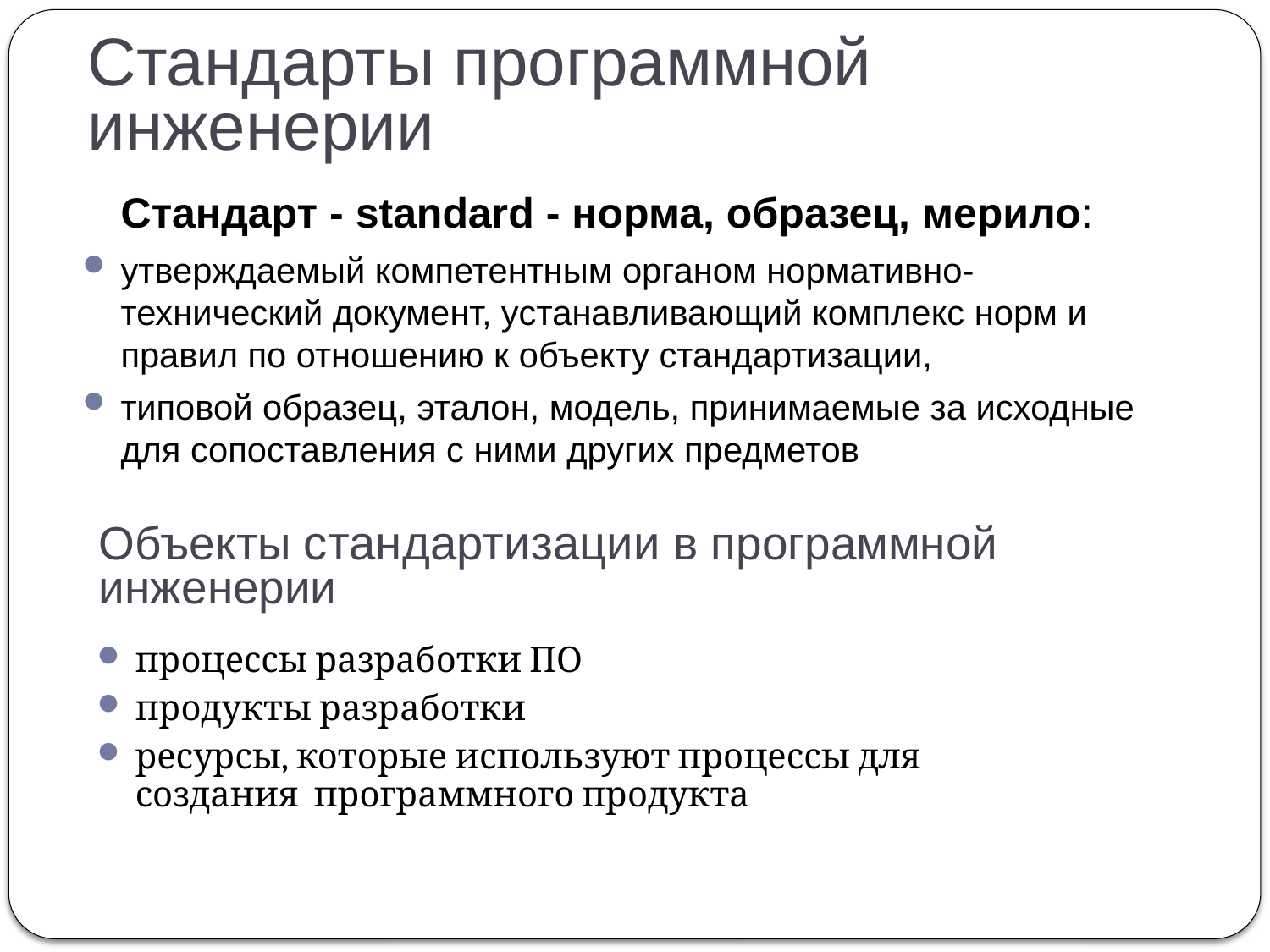

# Стандарты программной инженерии
   Стандарт - standard - норма, образец, мерило:
утверждаемый компетентным органом нормативно-технический документ, устанавливающий комплекс норм и правил по отношению к объекту стандартизации,
типовой образец, эталон, модель, принимаемые за исходные для сопоставления с ними других предметов
Объекты стандартизации в программной  инженерии
процессы разработки ПО
продукты разработки
ресурсы, которые используют процессы для создания  программного продукта